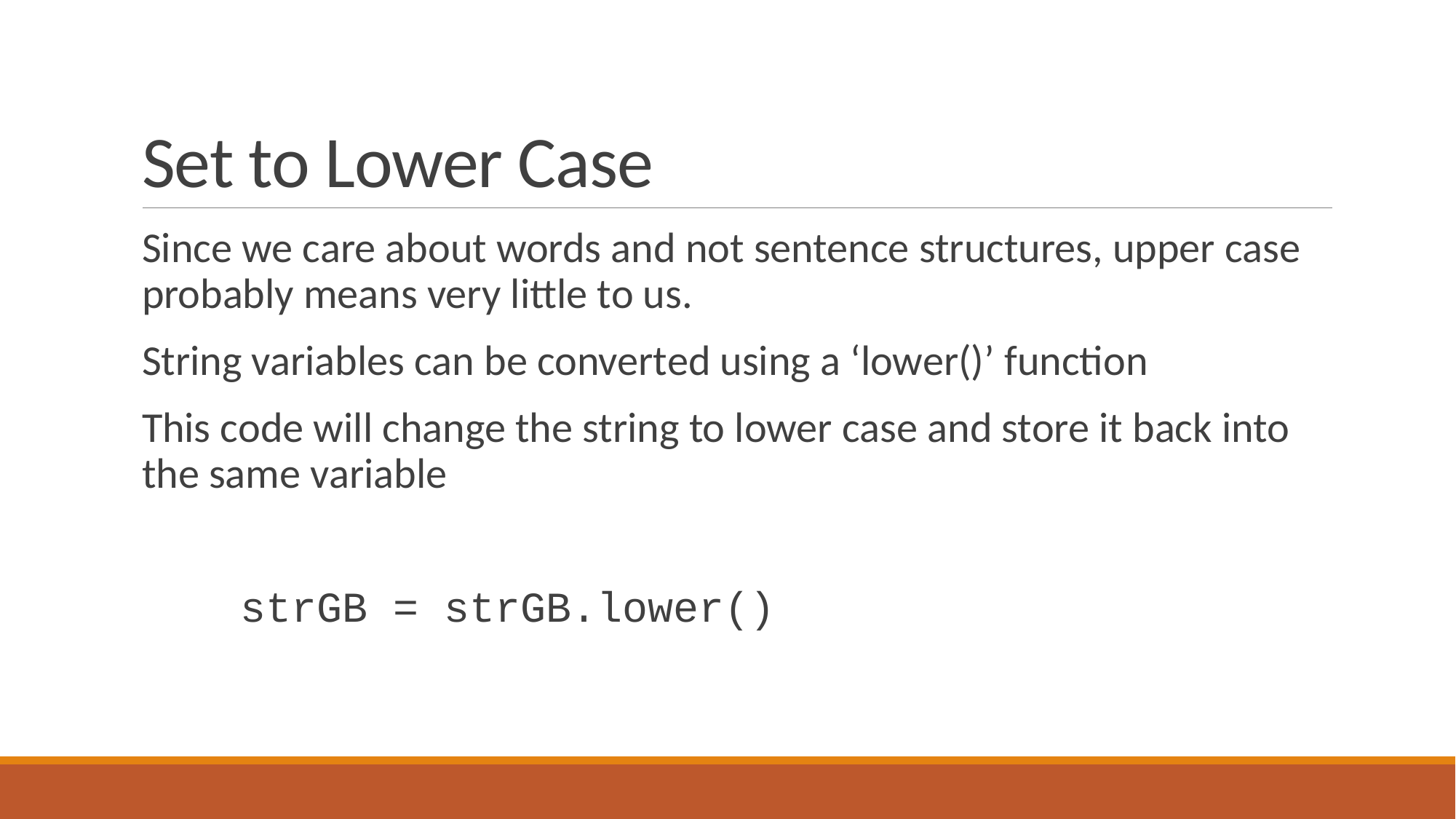

# Set to Lower Case
Since we care about words and not sentence structures, upper case probably means very little to us.
String variables can be converted using a ‘lower()’ function
This code will change the string to lower case and store it back into the same variable

	strGB = strGB.lower()